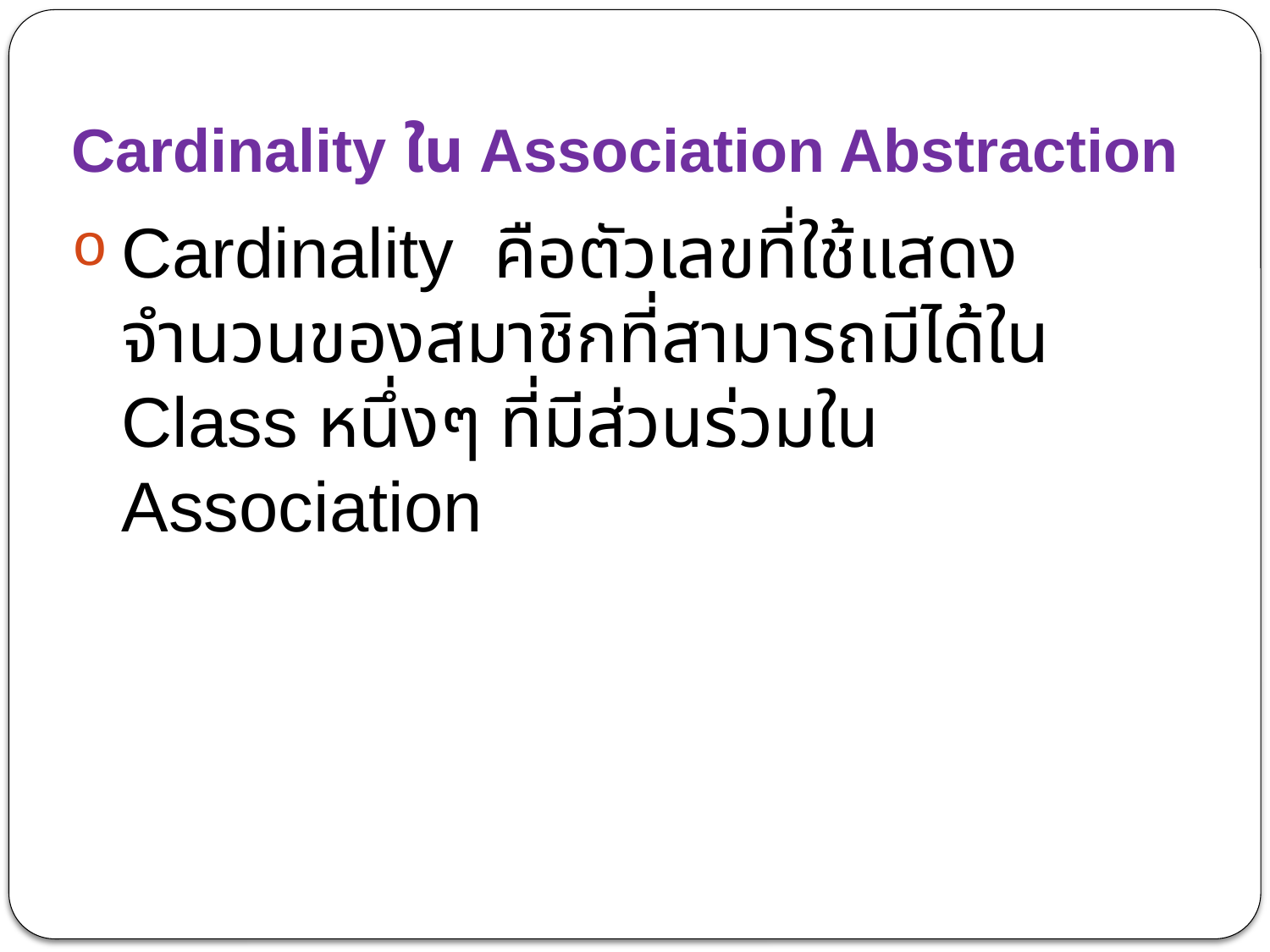

# Cardinality ใน Association Abstraction
Cardinality  คือตัวเลขที่ใช้แสดงจำนวนของสมาชิกที่สามารถมีได้ใน Class หนึ่งๆ ที่มีส่วนร่วมใน Association